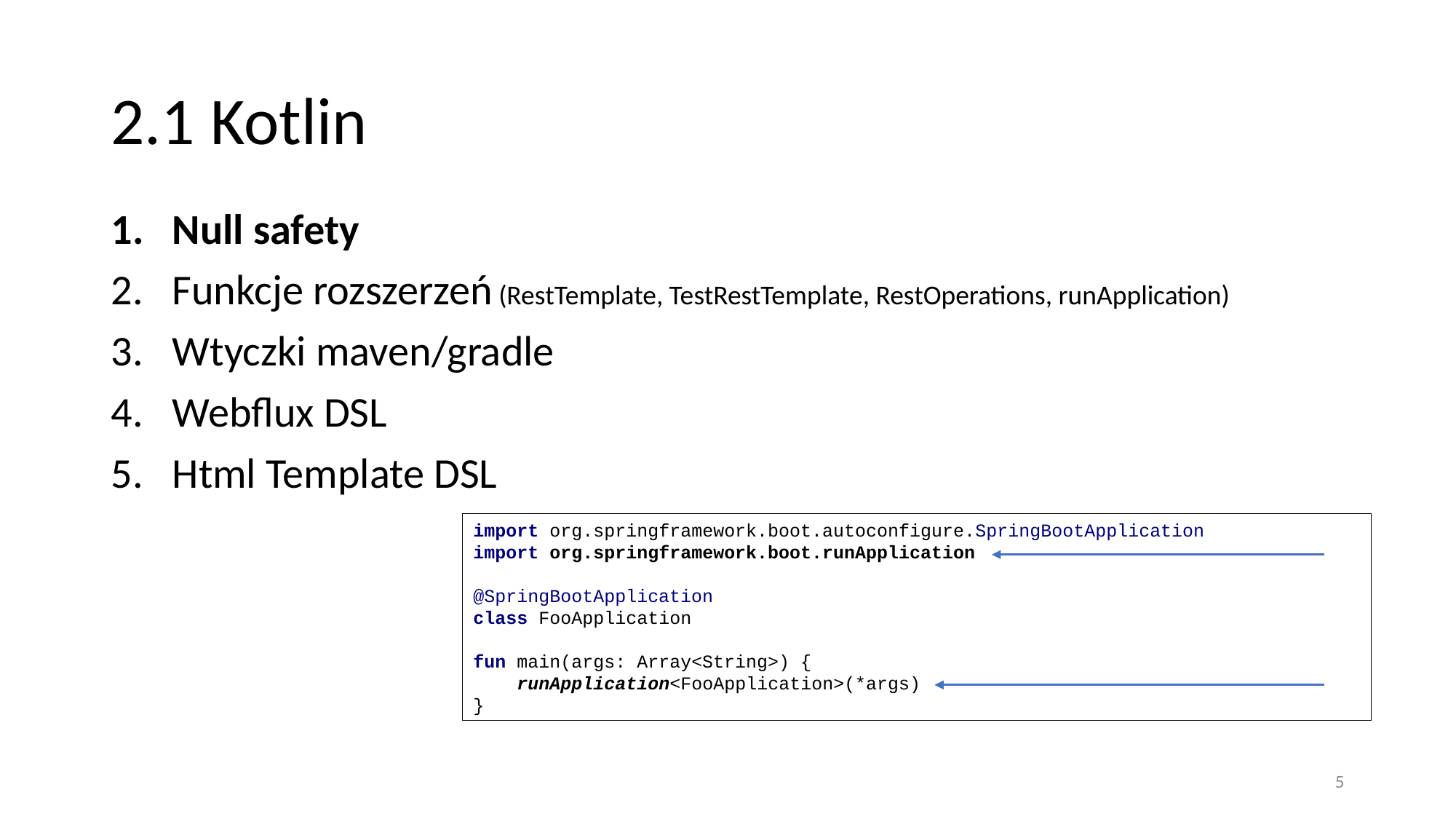

# 2.1 Kotlin
Null safety
Funkcje rozszerzeń (RestTemplate, TestRestTemplate, RestOperations, runApplication)
Wtyczki maven/gradle
Webflux DSL
Html Template DSL

import org.springframework.boot.autoconfigure.SpringBootApplication
import org.springframework.boot.runApplication
@SpringBootApplication
class FooApplication
fun main(args: Array<String>) {
    runApplication<FooApplication>(*args)
}

5